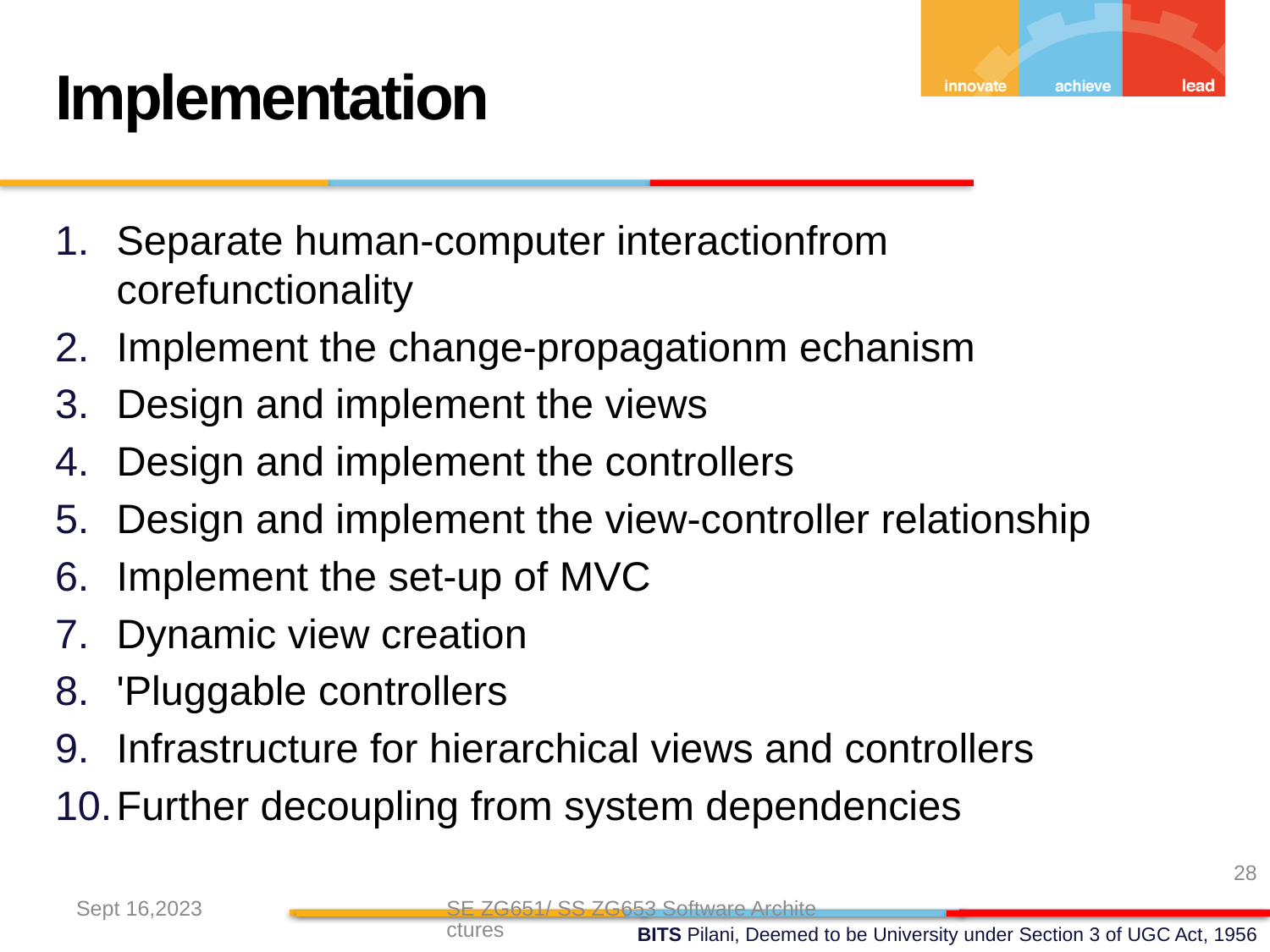

Implementation
Separate human-computer interactionfrom corefunctionality
Implement the change-propagationm echanism
Design and implement the views
Design and implement the controllers
Design and implement the view-controller relationship
Implement the set-up of MVC
Dynamic view creation
'Pluggable controllers
Infrastructure for hierarchical views and controllers
Further decoupling from system dependencies
28
Sept 16,2023
SE ZG651/ SS ZG653 Software Architectures